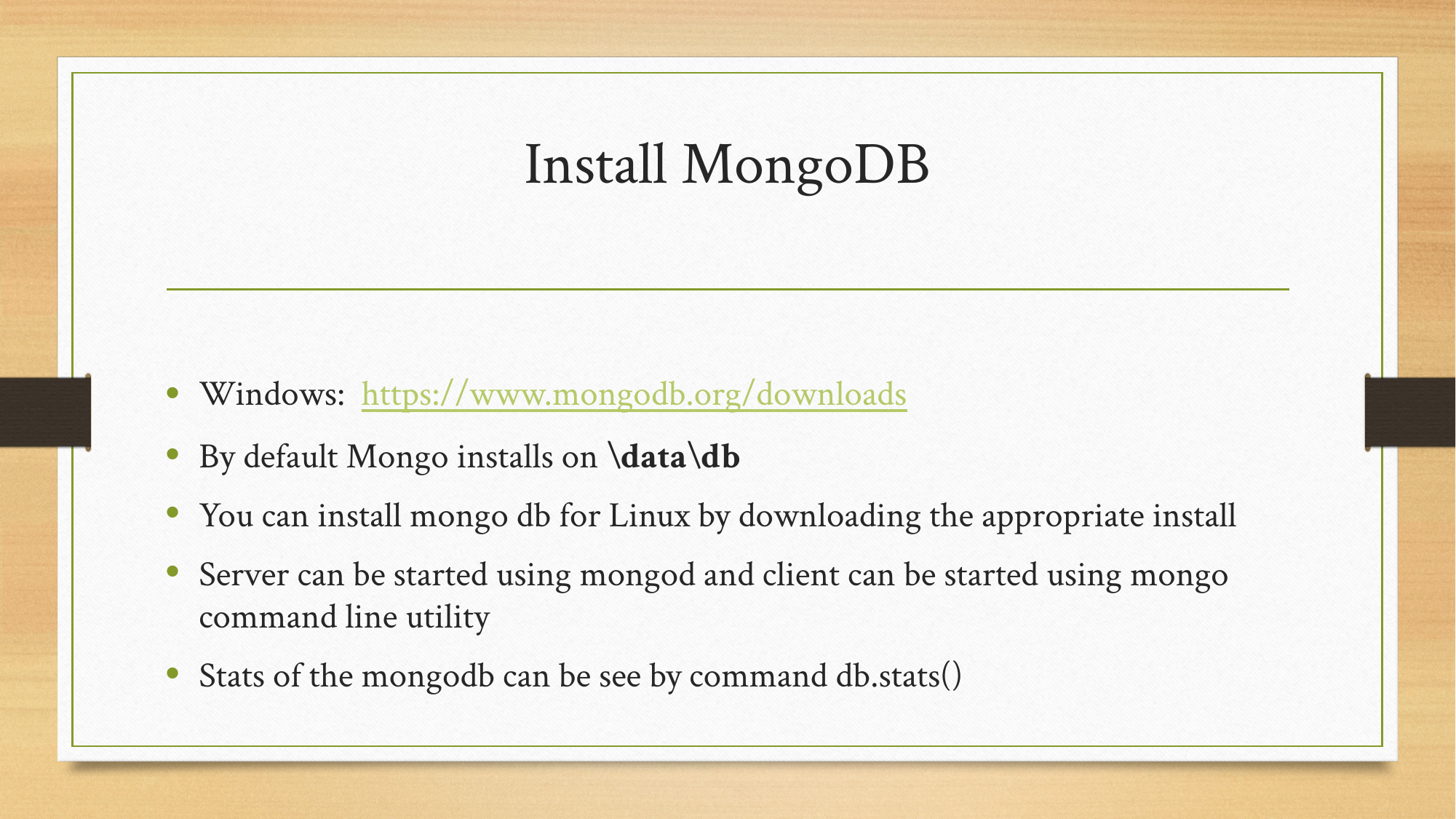

# Install MongoDB

Windows:  https://www.mongodb.org/downloads
By default Mongo installs on \data\db
You can install mongo db for Linux by downloading the appropriate install
Server can be started using mongod and client can be started using mongo command line utility
Stats of the mongodb can be see by command db.stats()